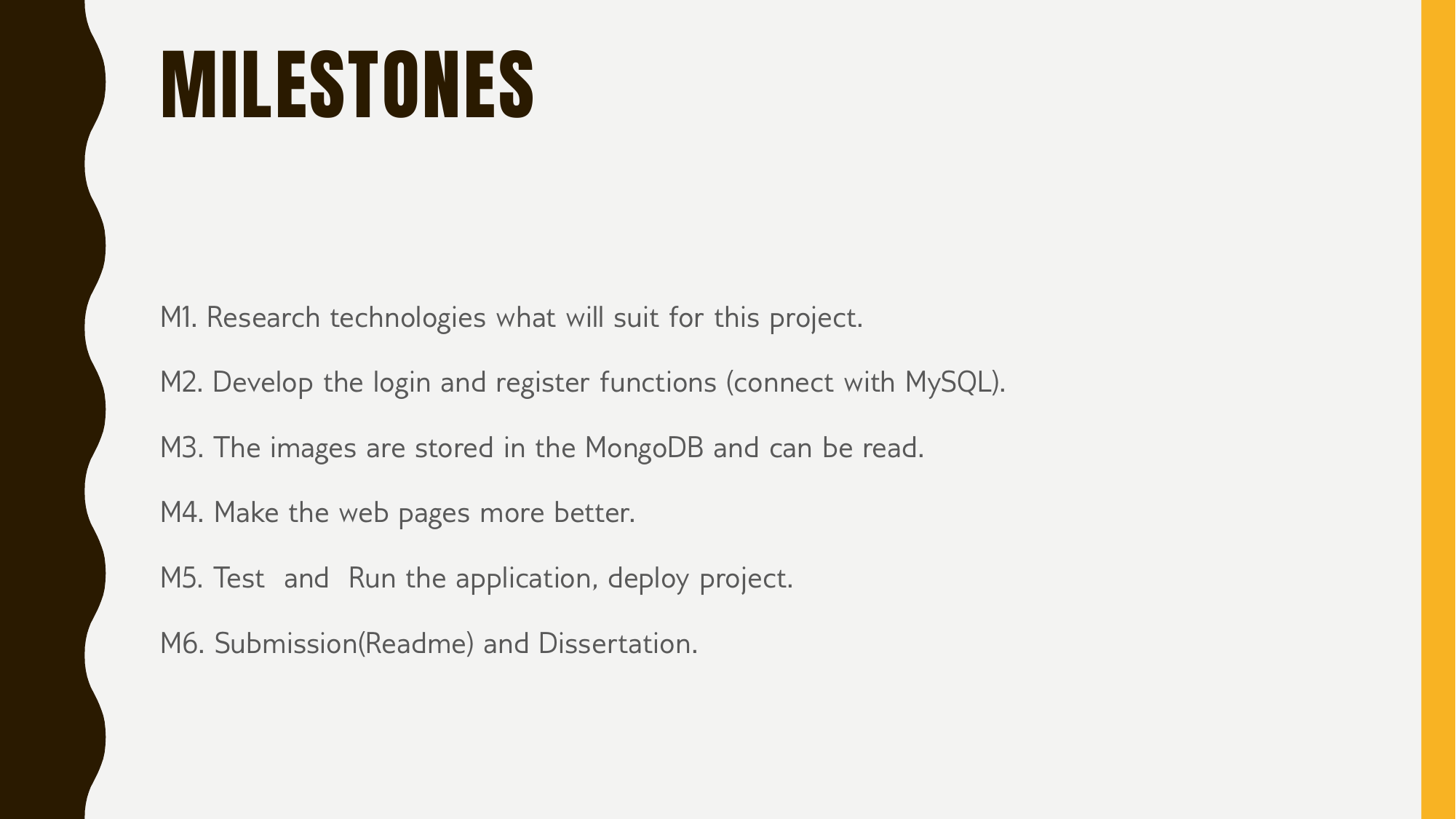

# Milestones
M1. Research technologies what will suit for this project.
M2. Develop the login and register functions (connect with MySQL).
M3. The images are stored in the MongoDB and can be read.
M4. Make the web pages more better.
M5. Test  and  Run the application, deploy project.
M6. Submission(Readme) and Dissertation.